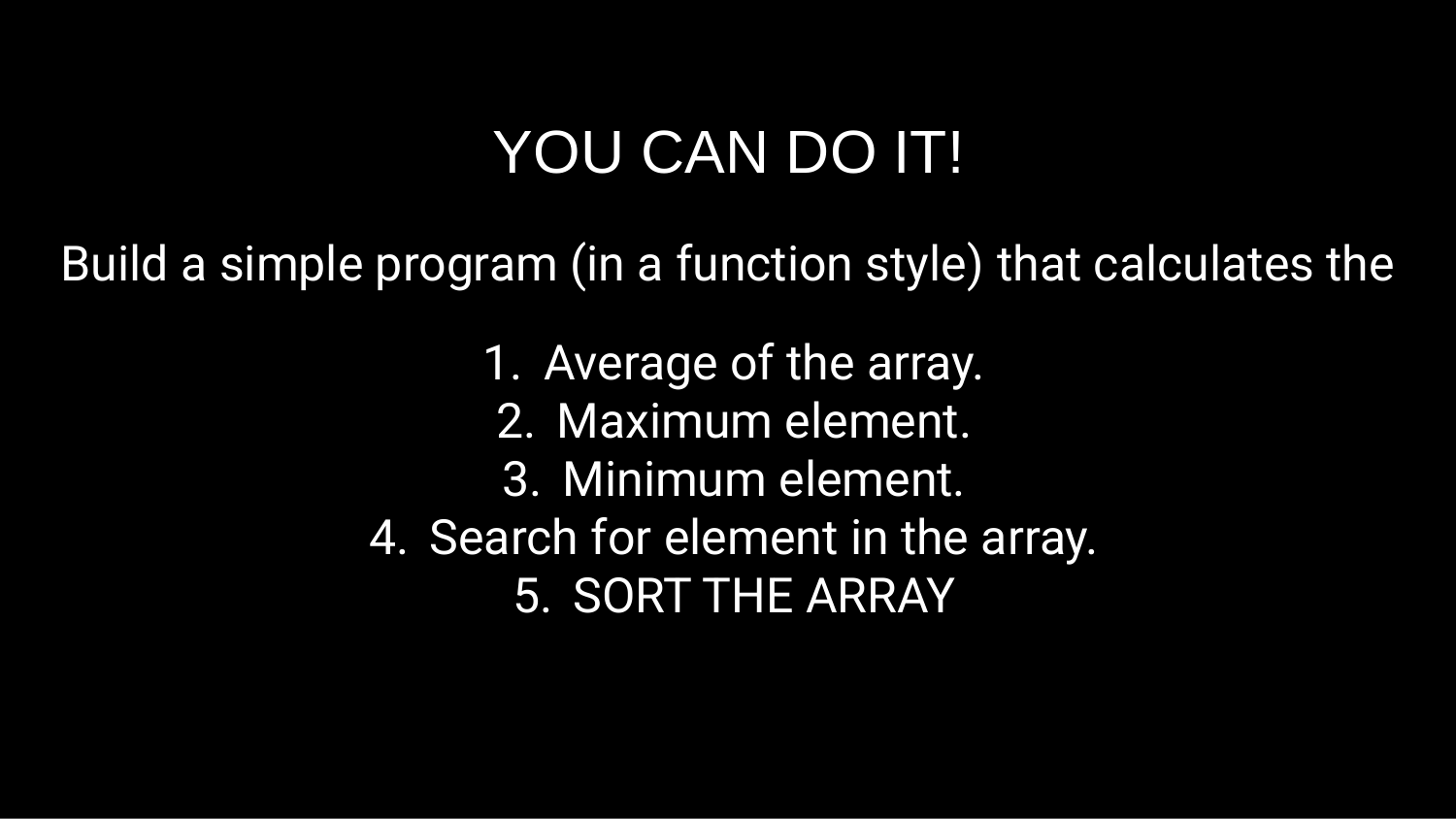

YOU CAN DO IT!
Build a simple program (in a function style) that calculates the
Average of the array.
Maximum element.
Minimum element.
Search for element in the array.
SORT THE ARRAY